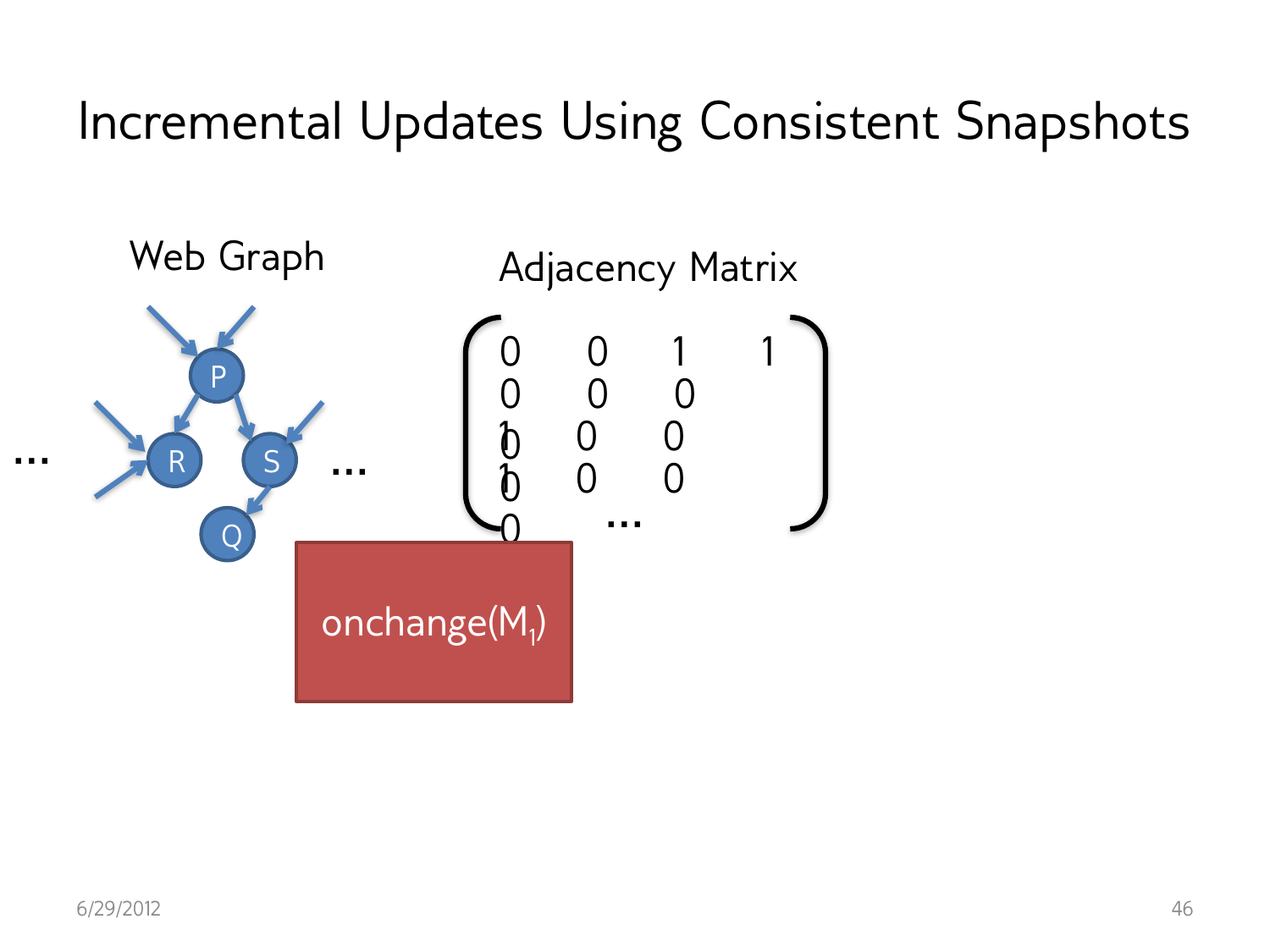

# Incremental Updates Using Consistent Snapshots
Web Graph
Adjacency Matrix

0     0     1      1
0     0     0      0
1     0     0      0
1     0     0      0
P
…
…
R
S
…
Q
onchange(M1)
6/29/2012
46